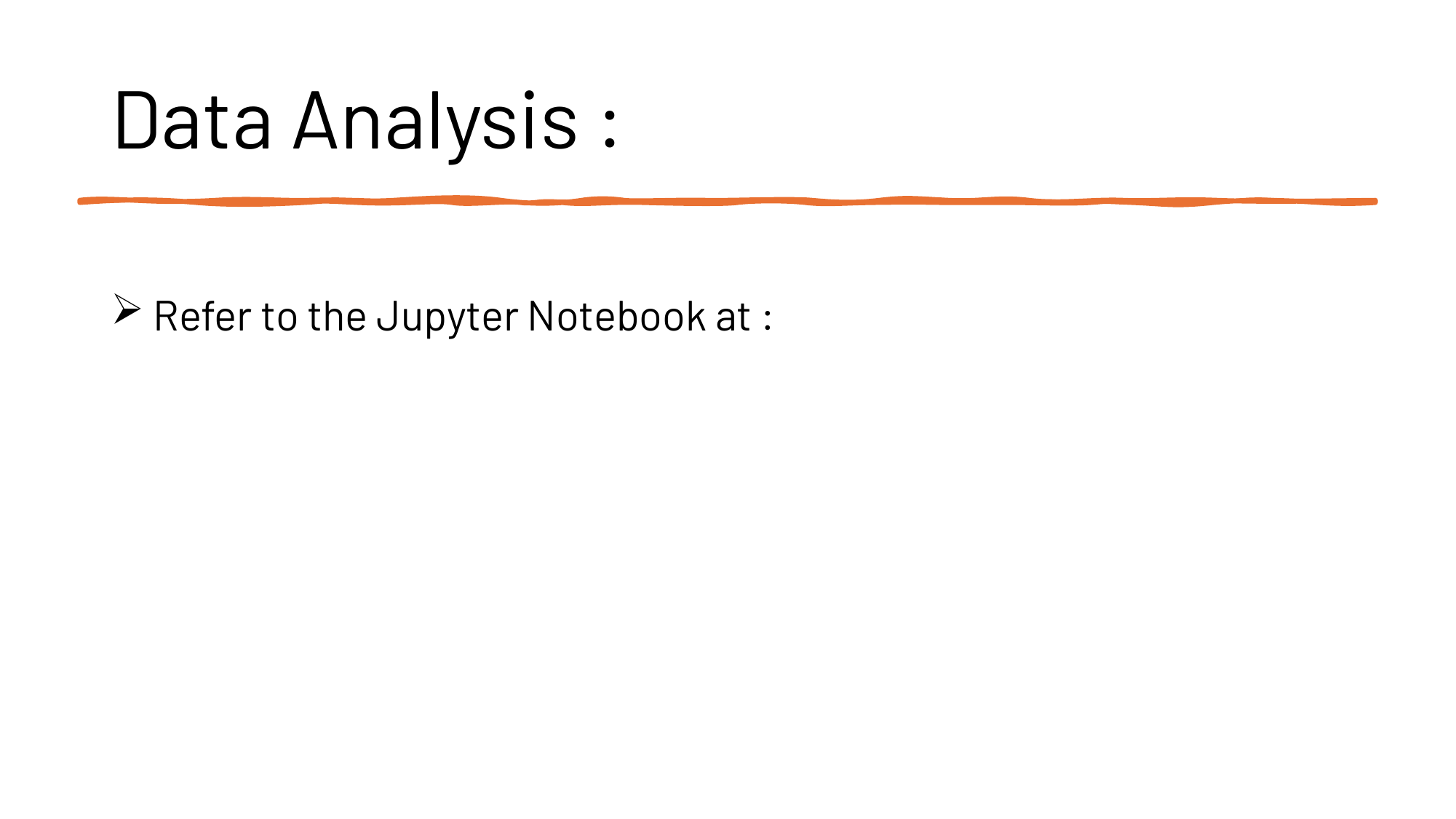

# Data Analysis :

 Refer to the Jupyter Notebook at :